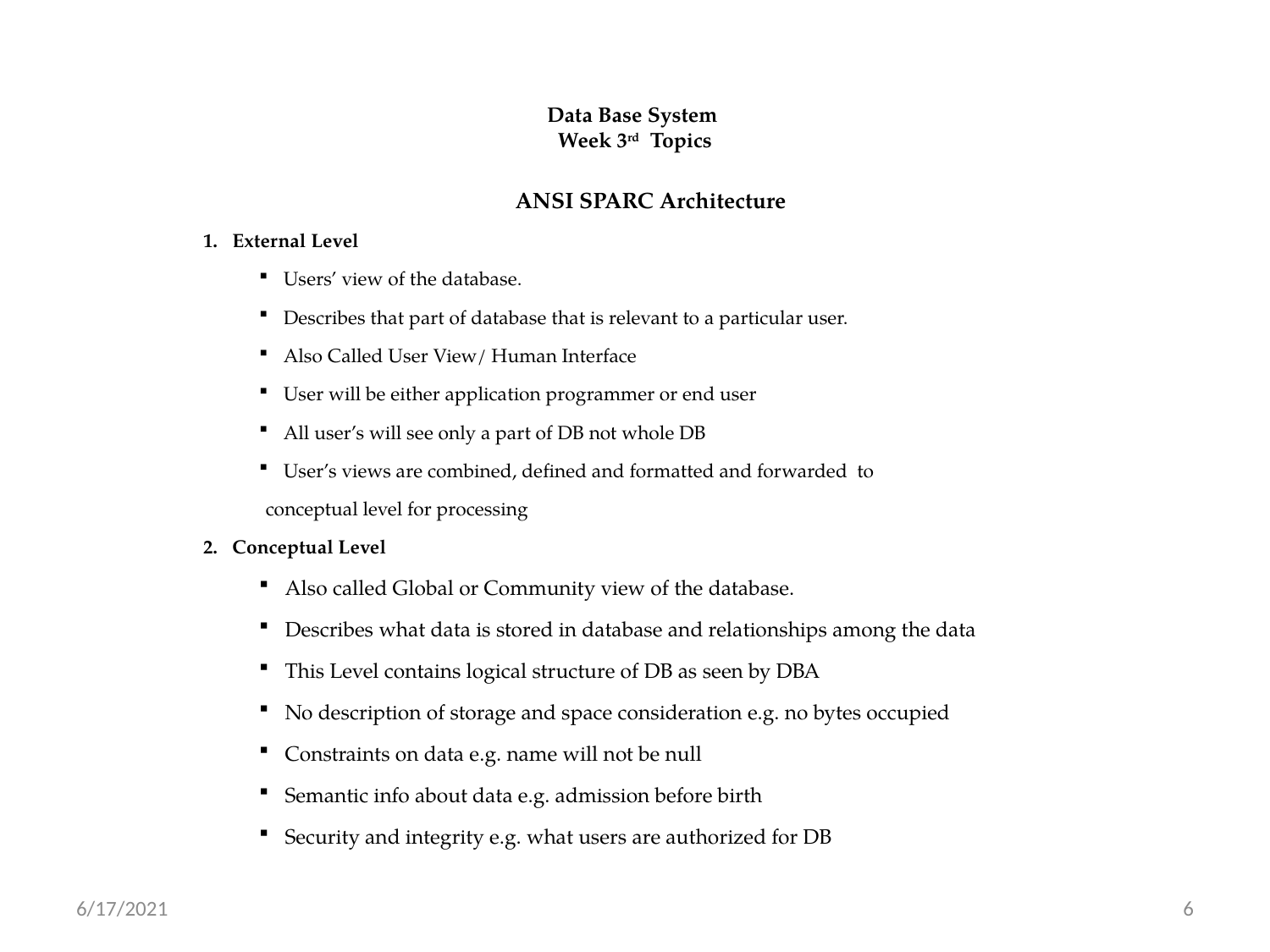

# Data Base System Week 3rd  Topics
ANSI SPARC Architecture
1.   External Level
  Users’ view of the database.
  Describes that part of database that is relevant to a particular user.
  Also Called User View/ Human Interface
  User will be either application programmer or end user
  All user’s will see only a part of DB not whole DB
  User’s views are combined, defined and formatted and forwarded  to
conceptual level for processing
2.   Conceptual Level
  Also called Global or Community view of the database.
  Describes what data is stored in database and relationships among the data
  This Level contains logical structure of DB as seen by DBA
  No description of storage and space consideration e.g. no bytes occupied
  Constraints on data e.g. name will not be null
  Semantic info about data e.g. admission before birth
  Security and integrity e.g. what users are authorized for DB
6/17/2021
6